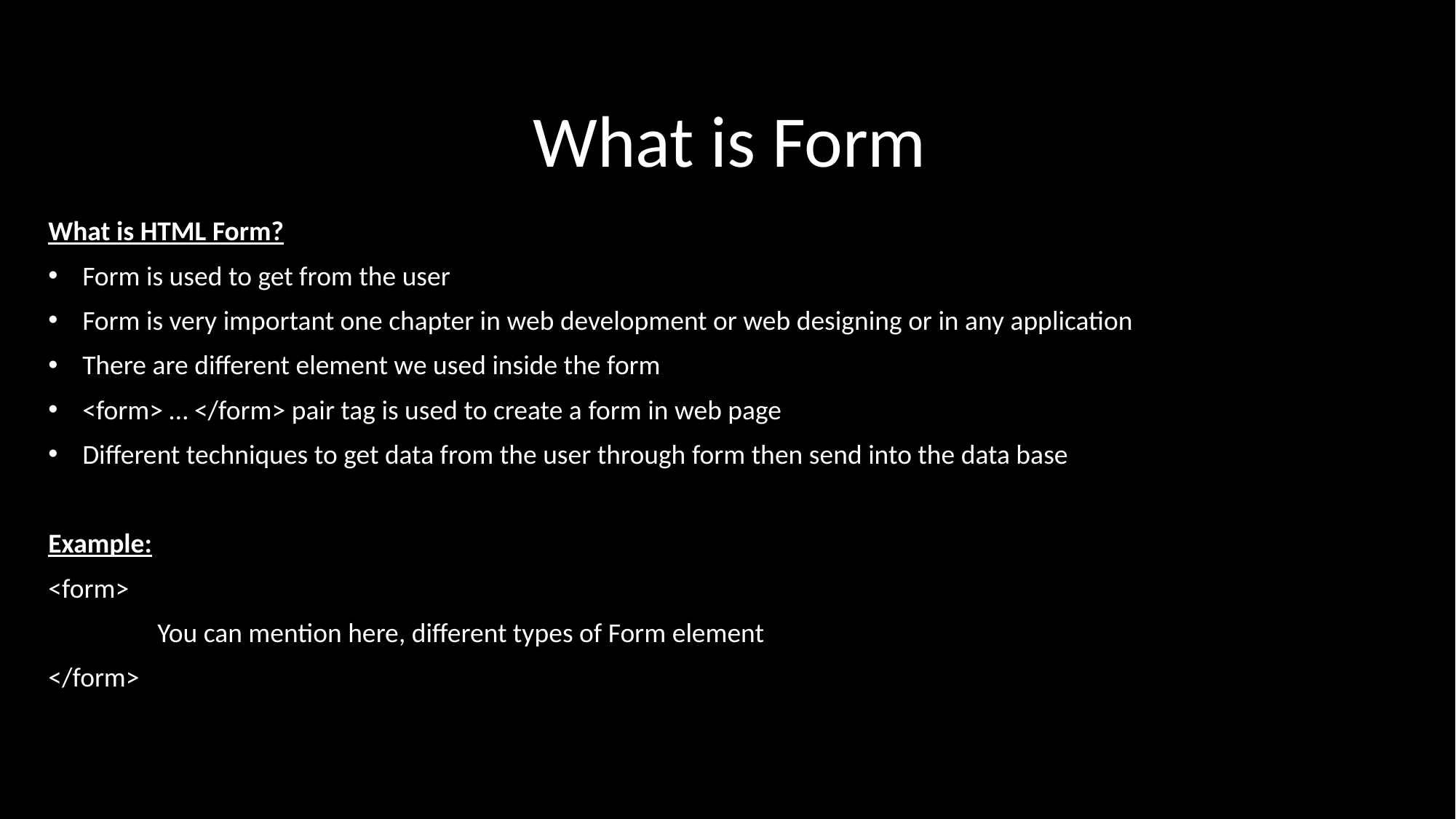

# What is Form
What is HTML Form?
Form is used to get from the user
Form is very important one chapter in web development or web designing or in any application
There are different element we used inside the form
<form> … </form> pair tag is used to create a form in web page
Different techniques to get data from the user through form then send into the data base

Example:
<form>
	You can mention here, different types of Form element
</form>